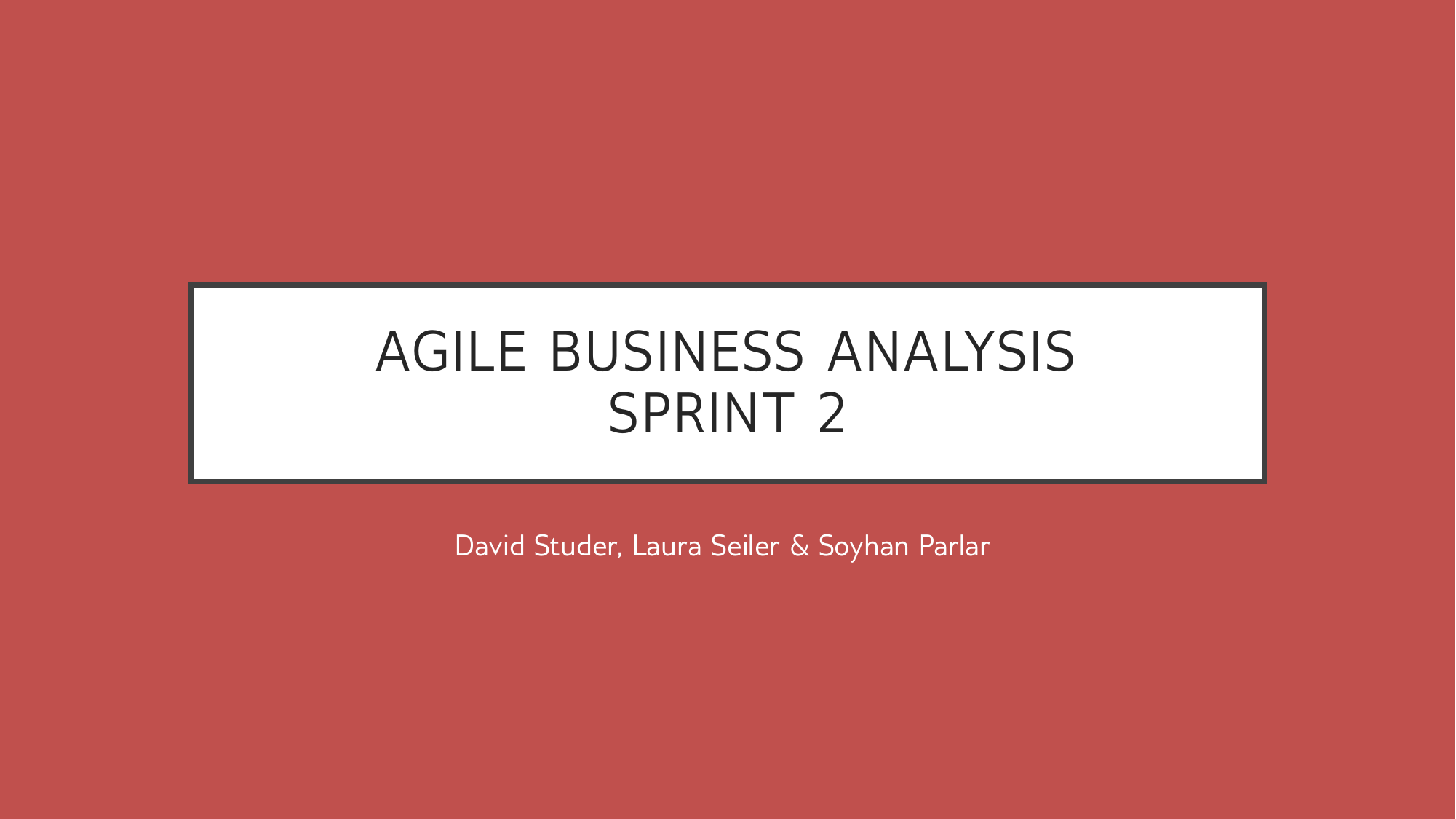

# Agile business analysis Sprint 2
David Studer, Laura Seiler & Soyhan Parlar